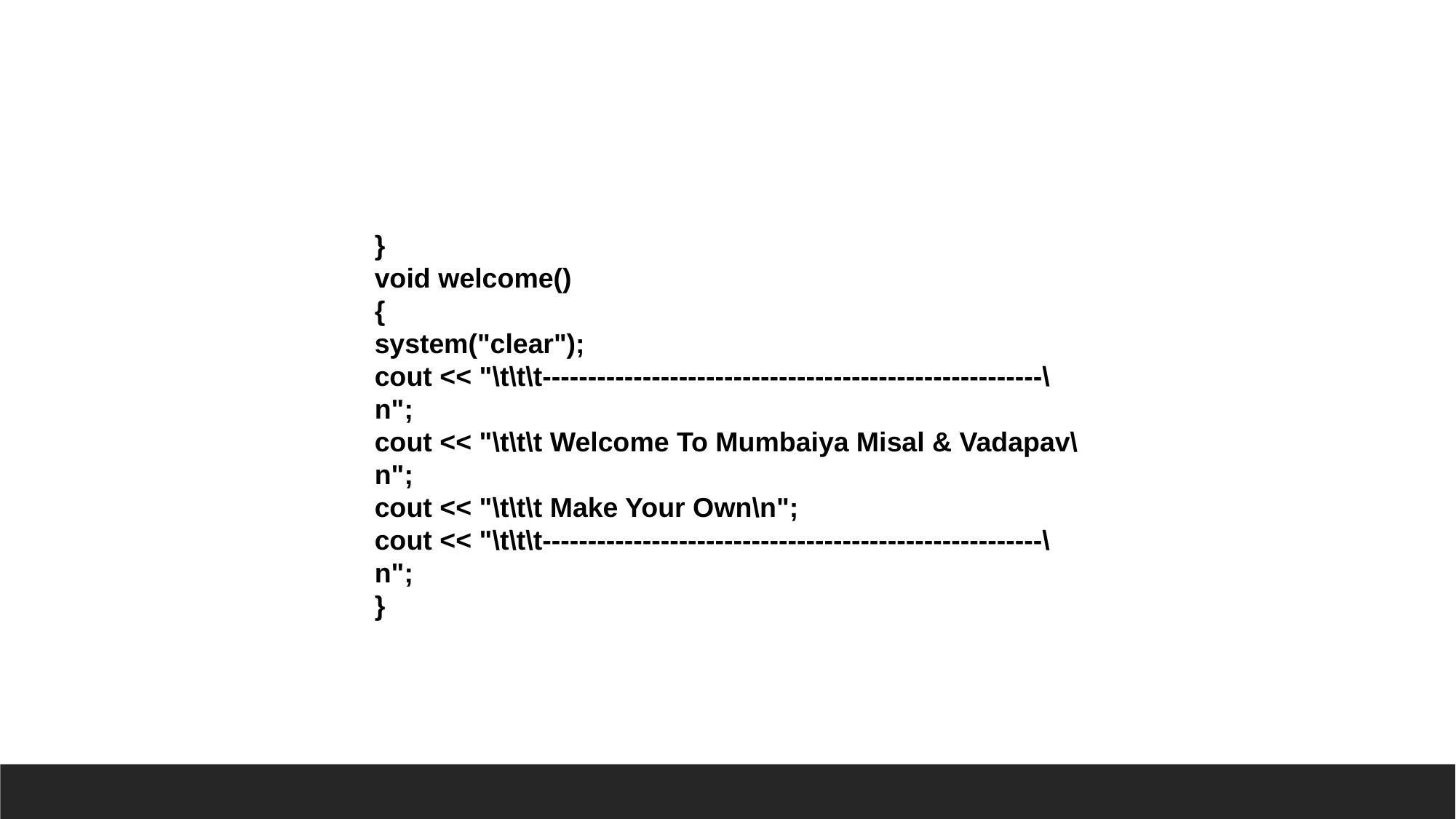

}
void welcome()
{
system("clear");
cout << "\t\t\t-------------------------------------------------------\n";
cout << "\t\t\t Welcome To Mumbaiya Misal & Vadapav\n";
cout << "\t\t\t Make Your Own\n";
cout << "\t\t\t-------------------------------------------------------\n";
}